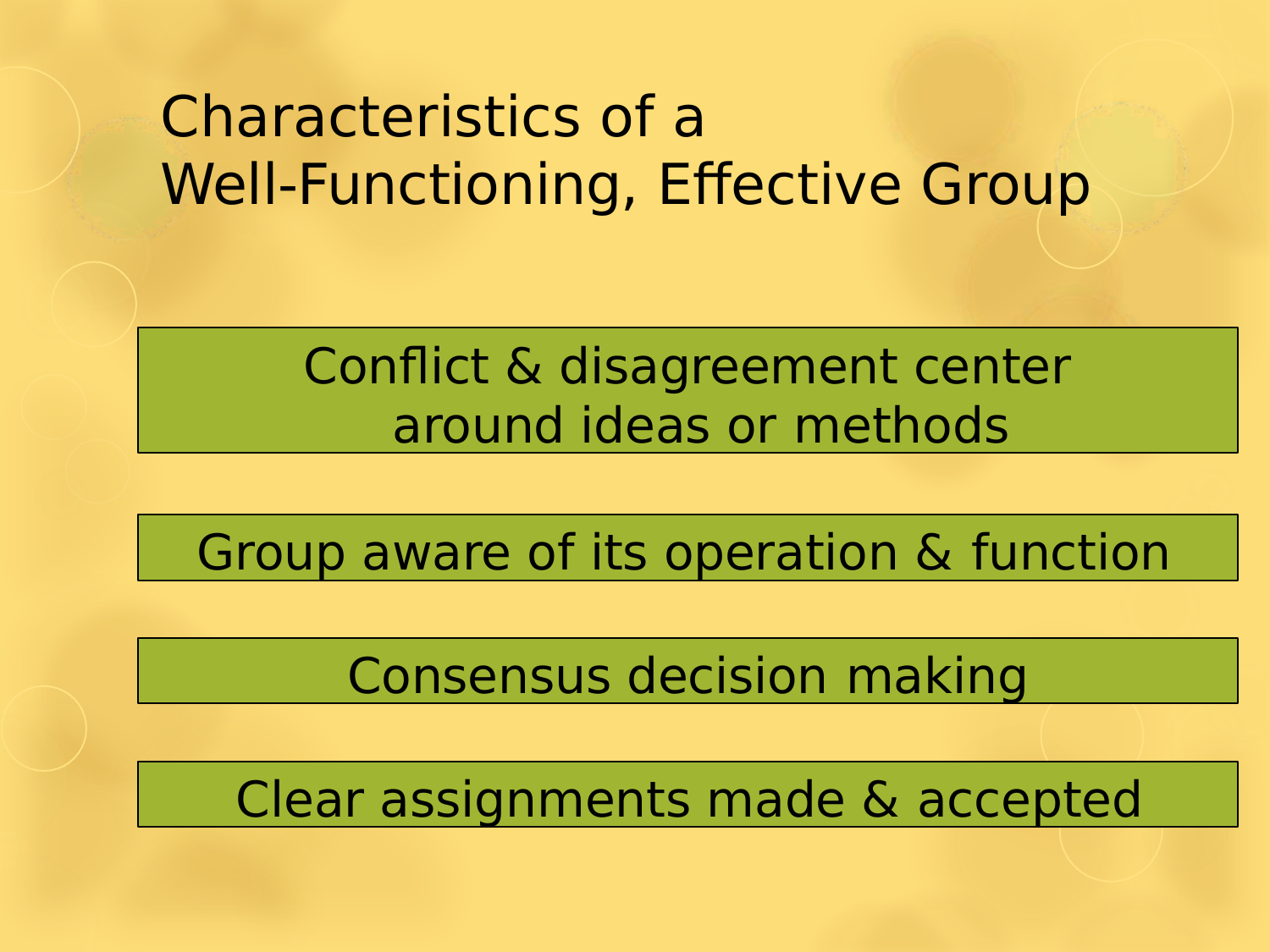

# Characteristics of a
Well-Functioning, Effective Group
Conflict & disagreement center  around ideas or methods
Group aware of its operation & function
Consensus decision making
Clear assignments made & accepted